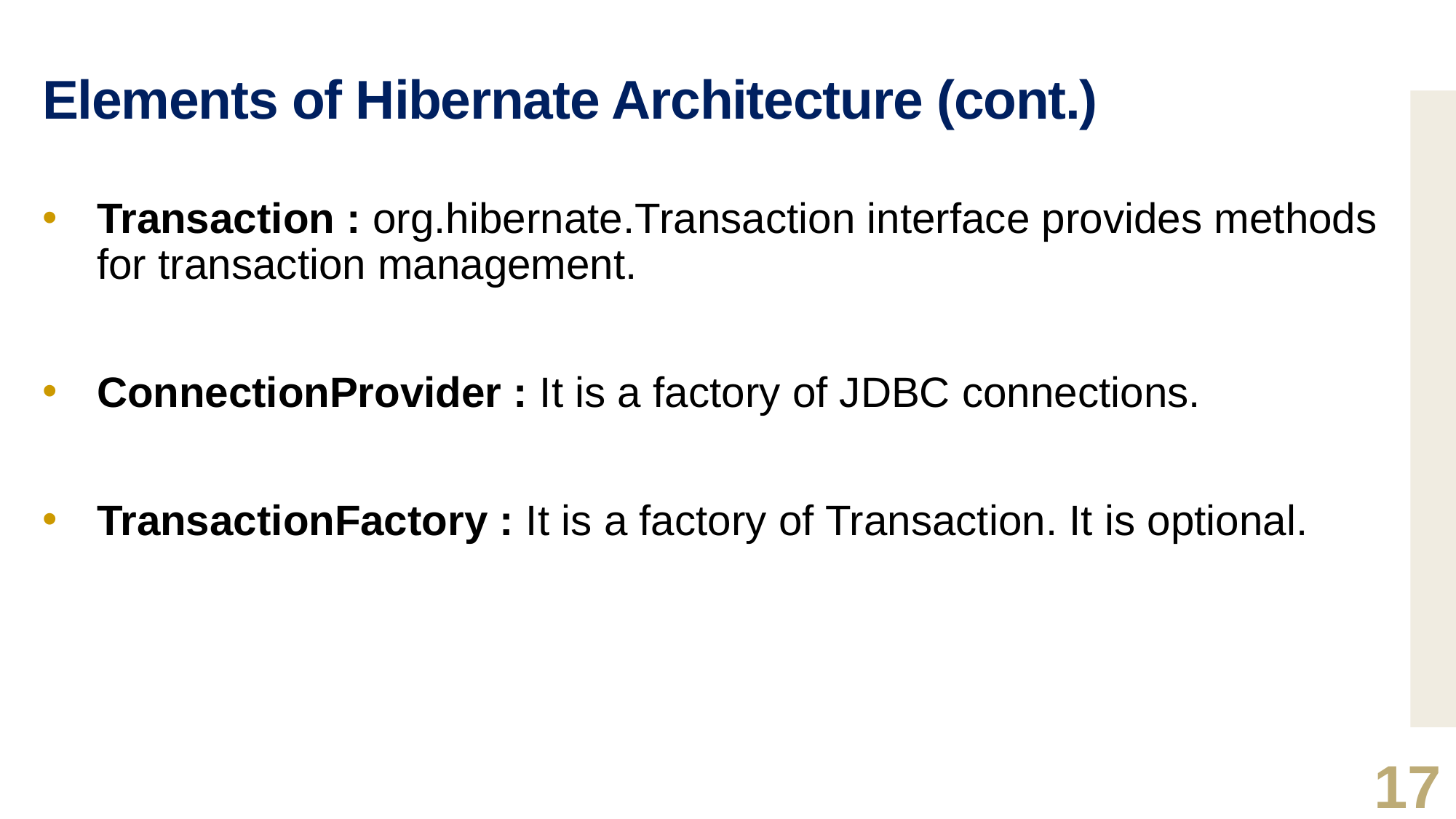

# Elements of Hibernate Architecture (cont.)
Transaction : org.hibernate.Transaction interface provides methods for transaction management.

ConnectionProvider : It is a factory of JDBC connections.

TransactionFactory : It is a factory of Transaction. It is optional.
17